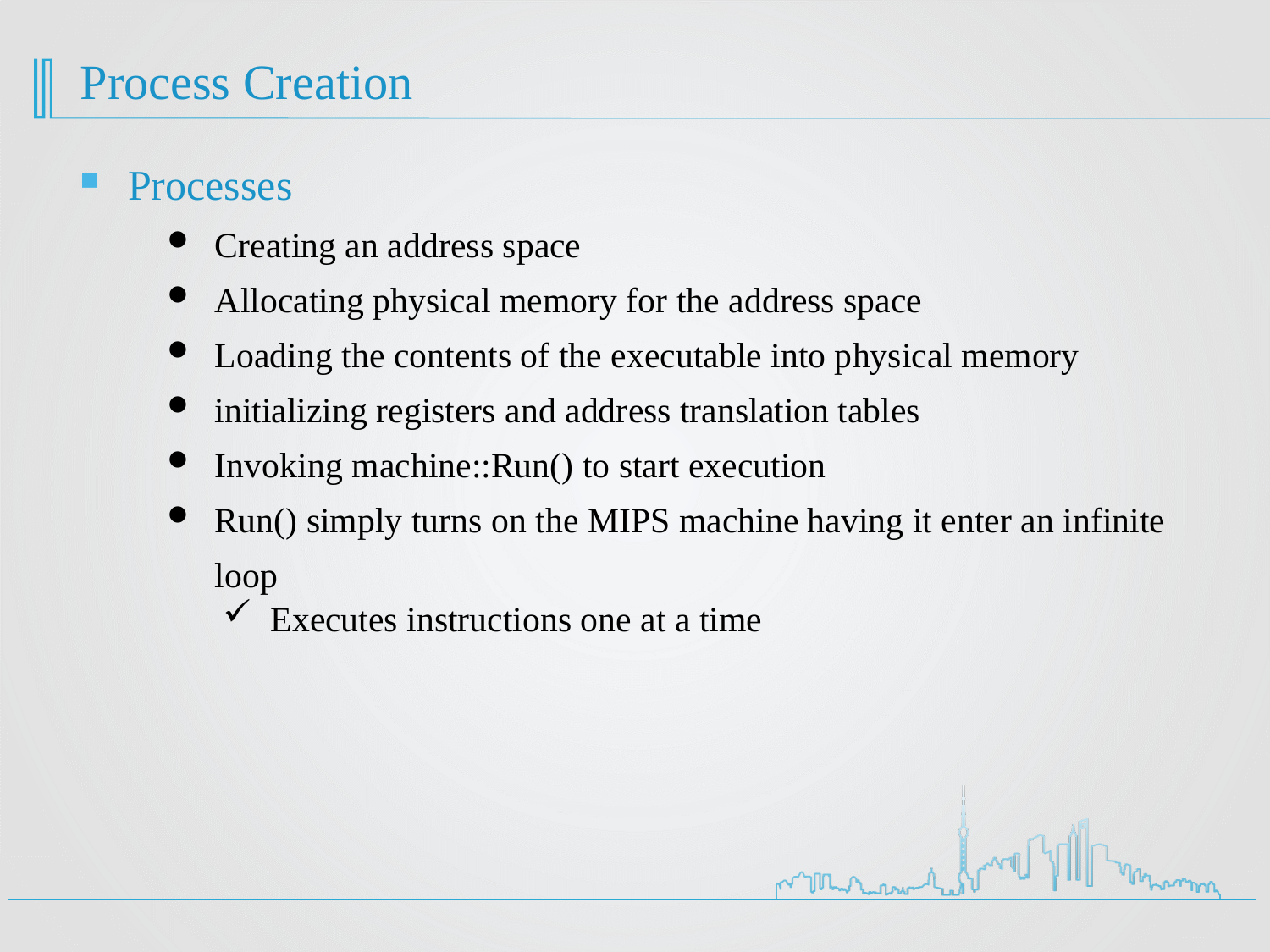

# Process Creation
Processes
Creating an address space
Allocating physical memory for the address space
Loading the contents of the executable into physical memory
initializing registers and address translation tables
Invoking machine::Run() to start execution
Run() simply turns on the MIPS machine having it enter an infinite loop
Executes instructions one at a time